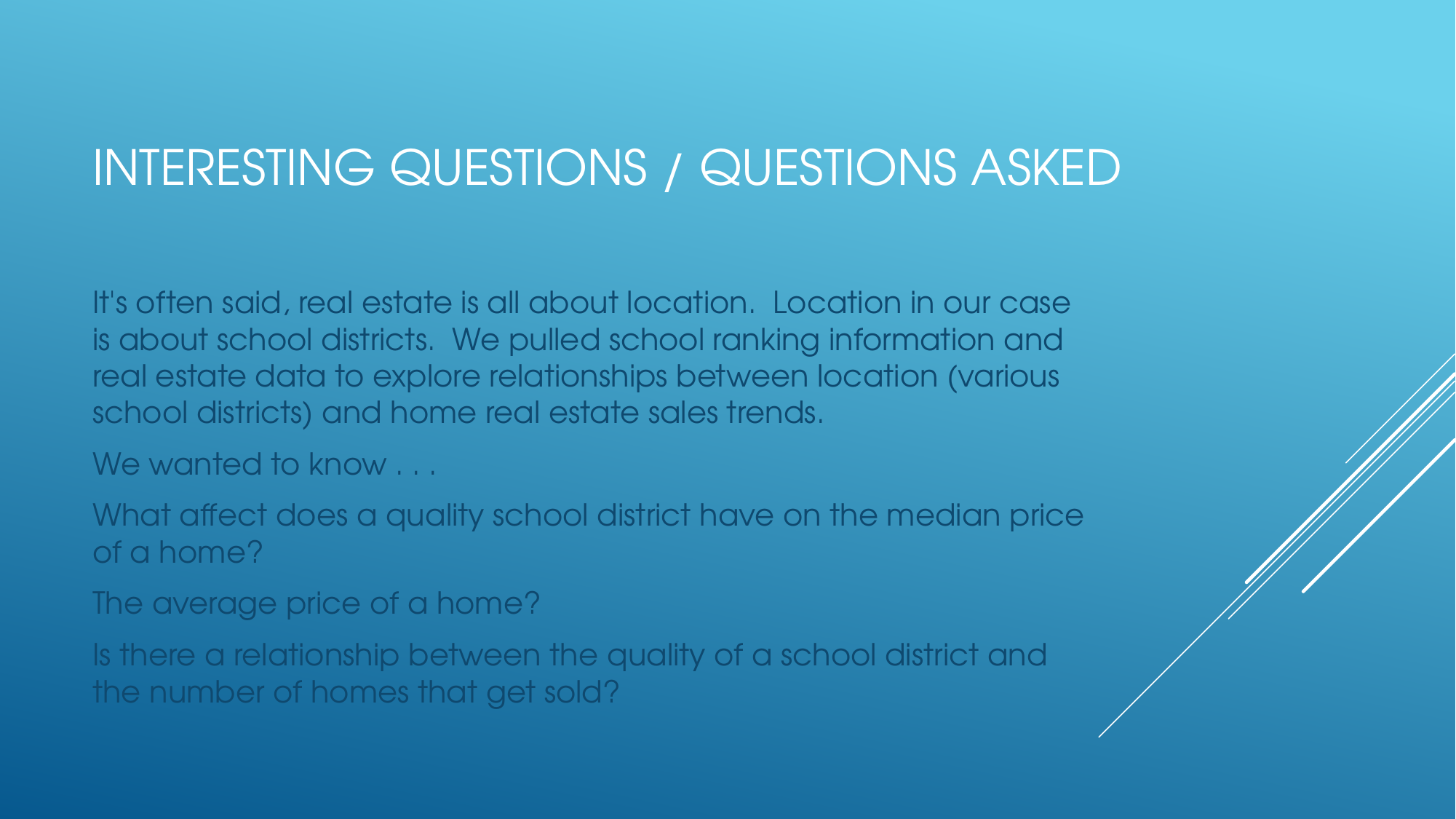

# Interesting Questions / Questions asked
It's often said, real estate is all about location.  Location in our case is about school districts.  We pulled school ranking information and real estate data to explore relationships between location (various school districts) and home real estate sales trends.
We wanted to know . . .
What affect does a quality school district have on the median price of a home?
The average price of a home?
Is there a relationship between the quality of a school district and the number of homes that get sold?